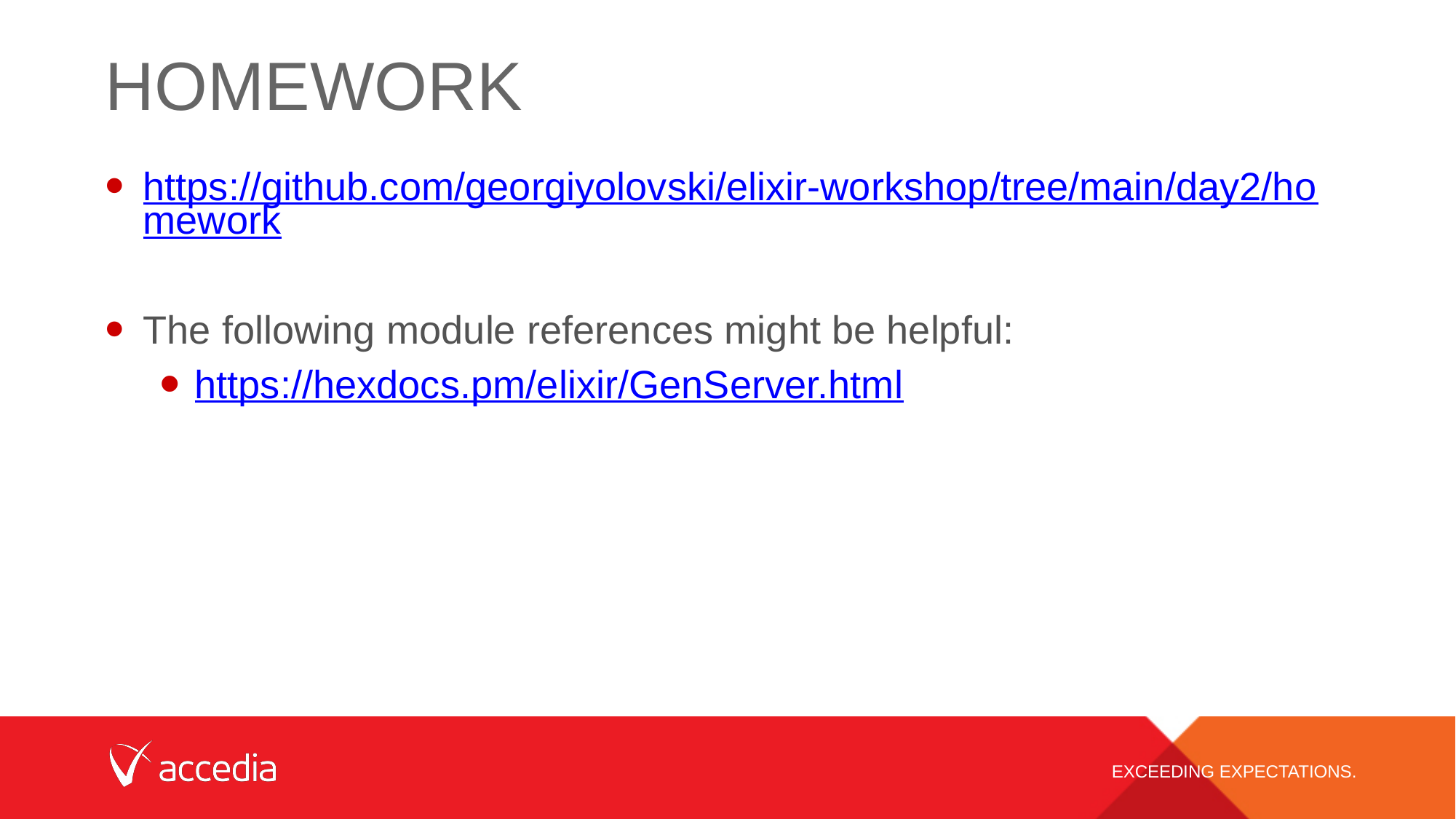

# Homework
https://github.com/georgiyolovski/elixir-workshop/tree/main/day2/homework

The following module references might be helpful:
https://hexdocs.pm/elixir/GenServer.html